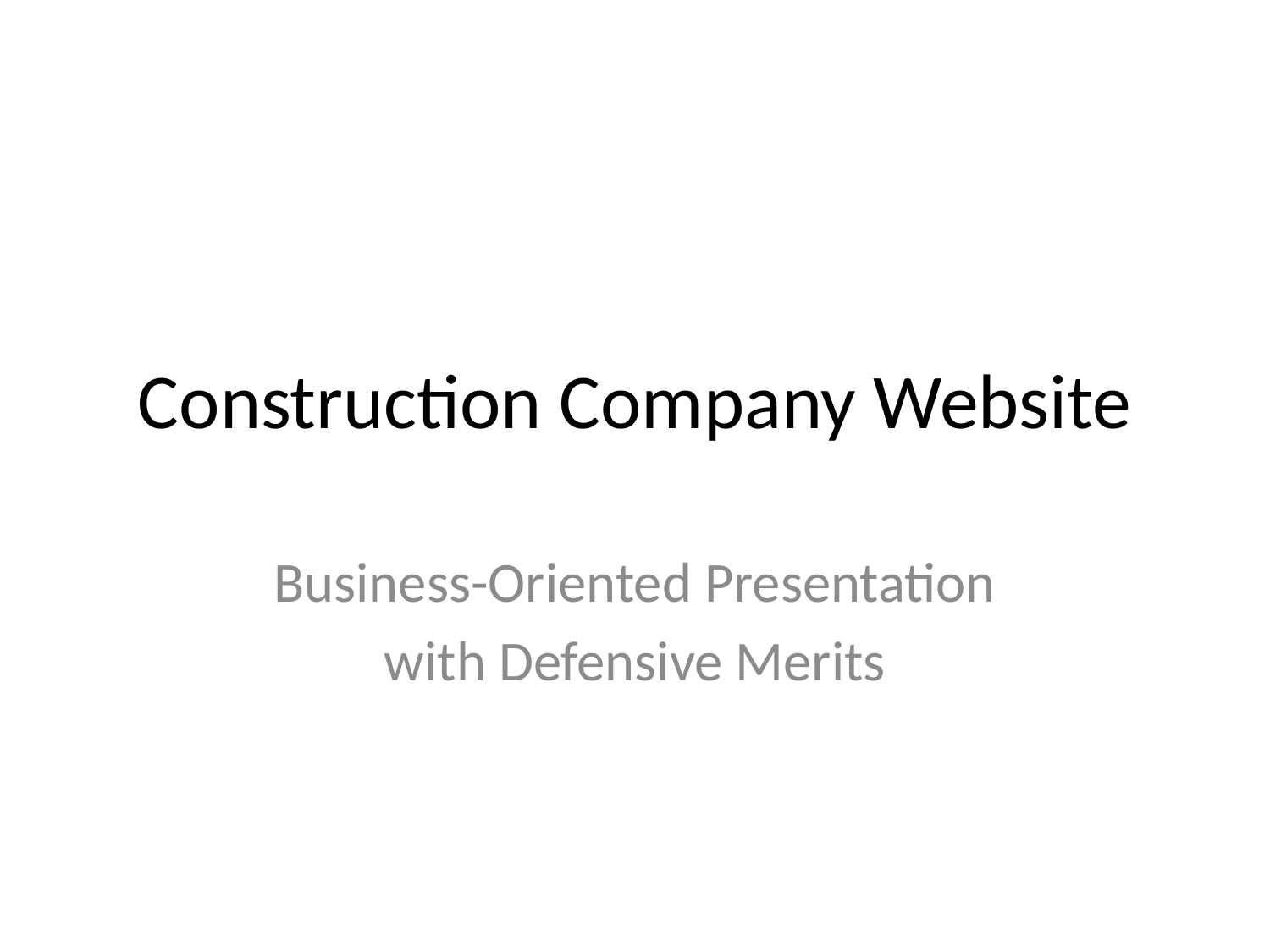

# Construction Company Website
Business-Oriented Presentation
with Defensive Merits